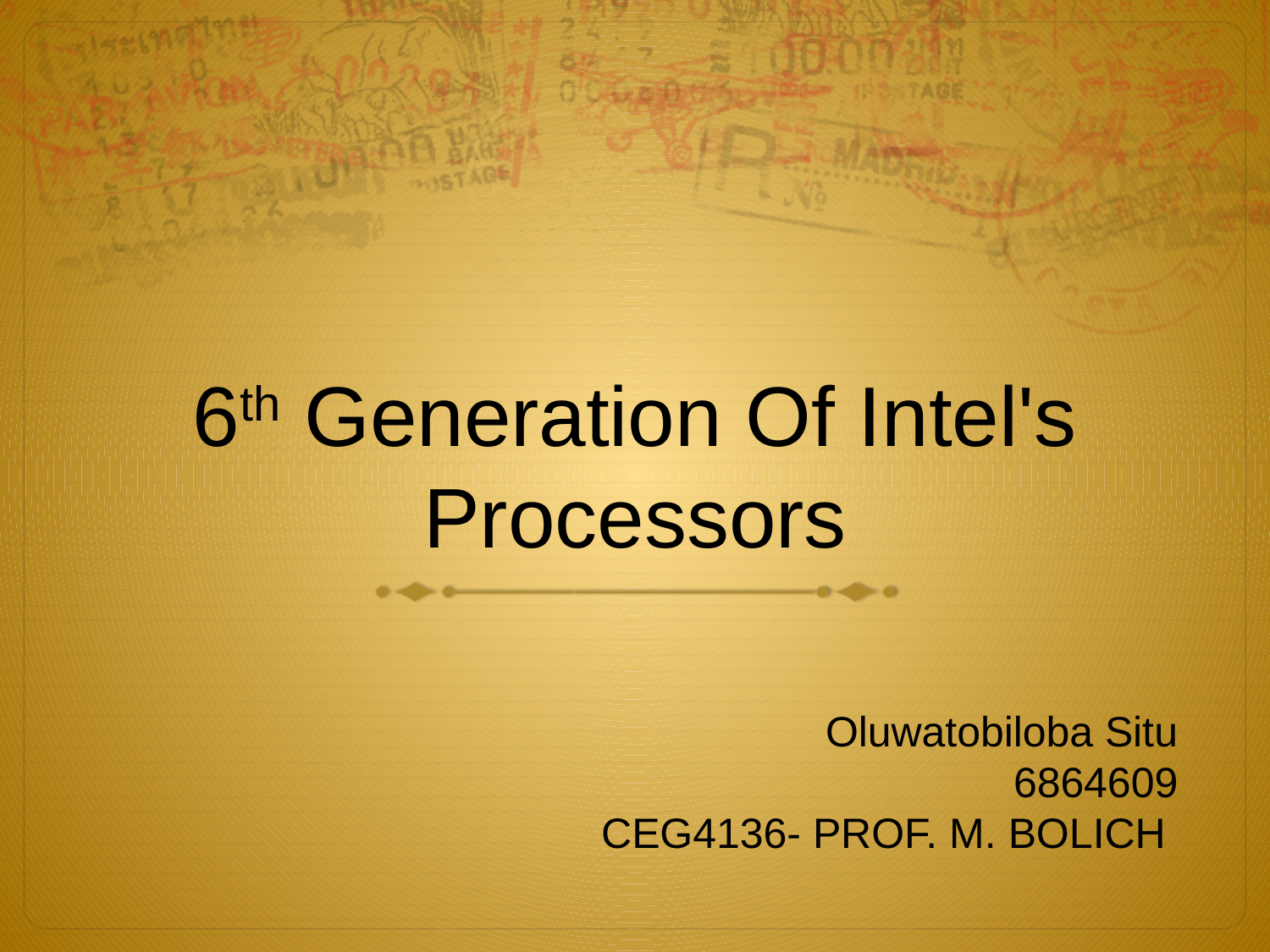

# 6th Generation Of Intel's Processors
Oluwatobiloba Situ
6864609
CEG4136- PROF. M. BOLICH